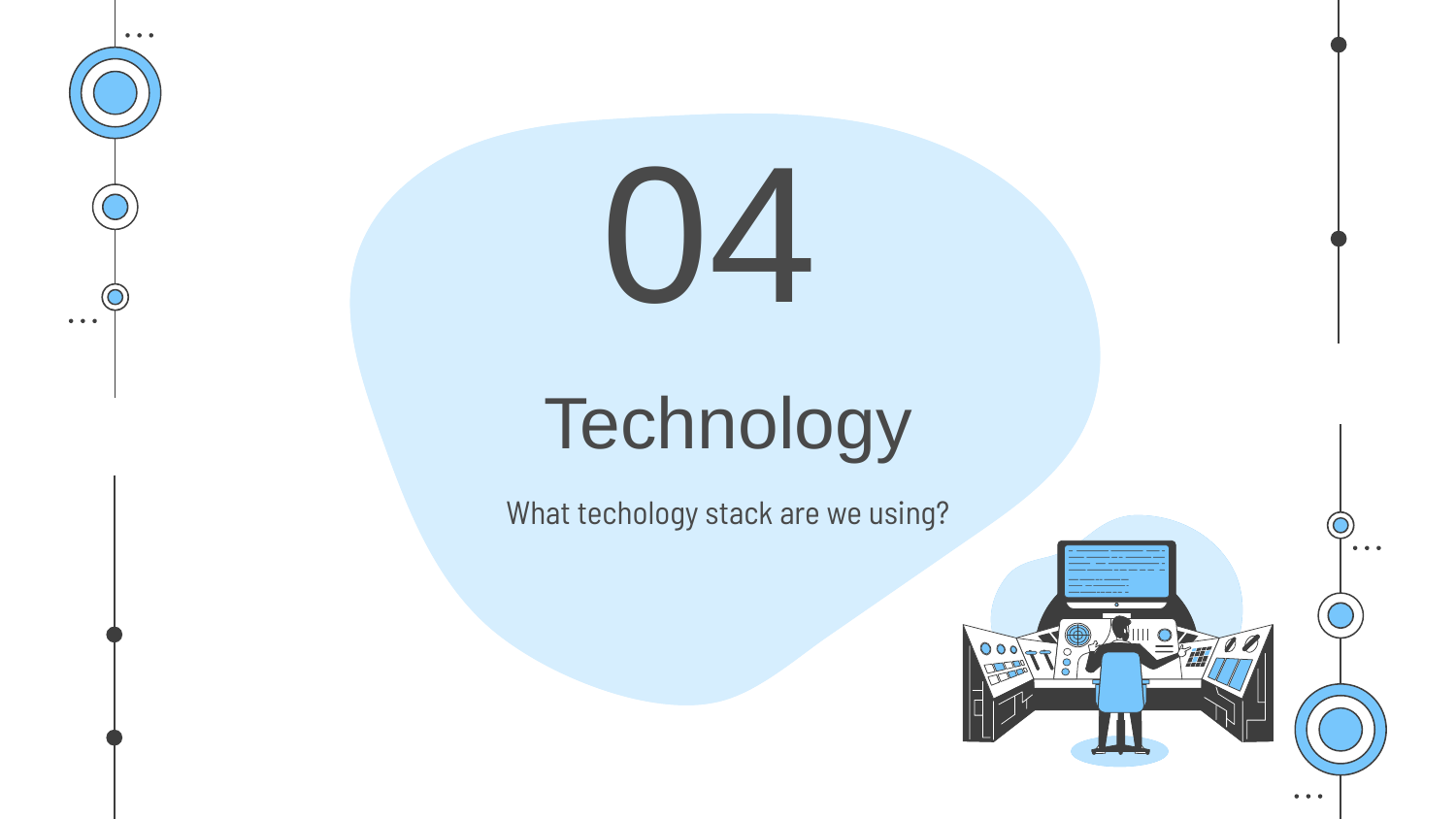

04
# Technology
What techology stack are we using?